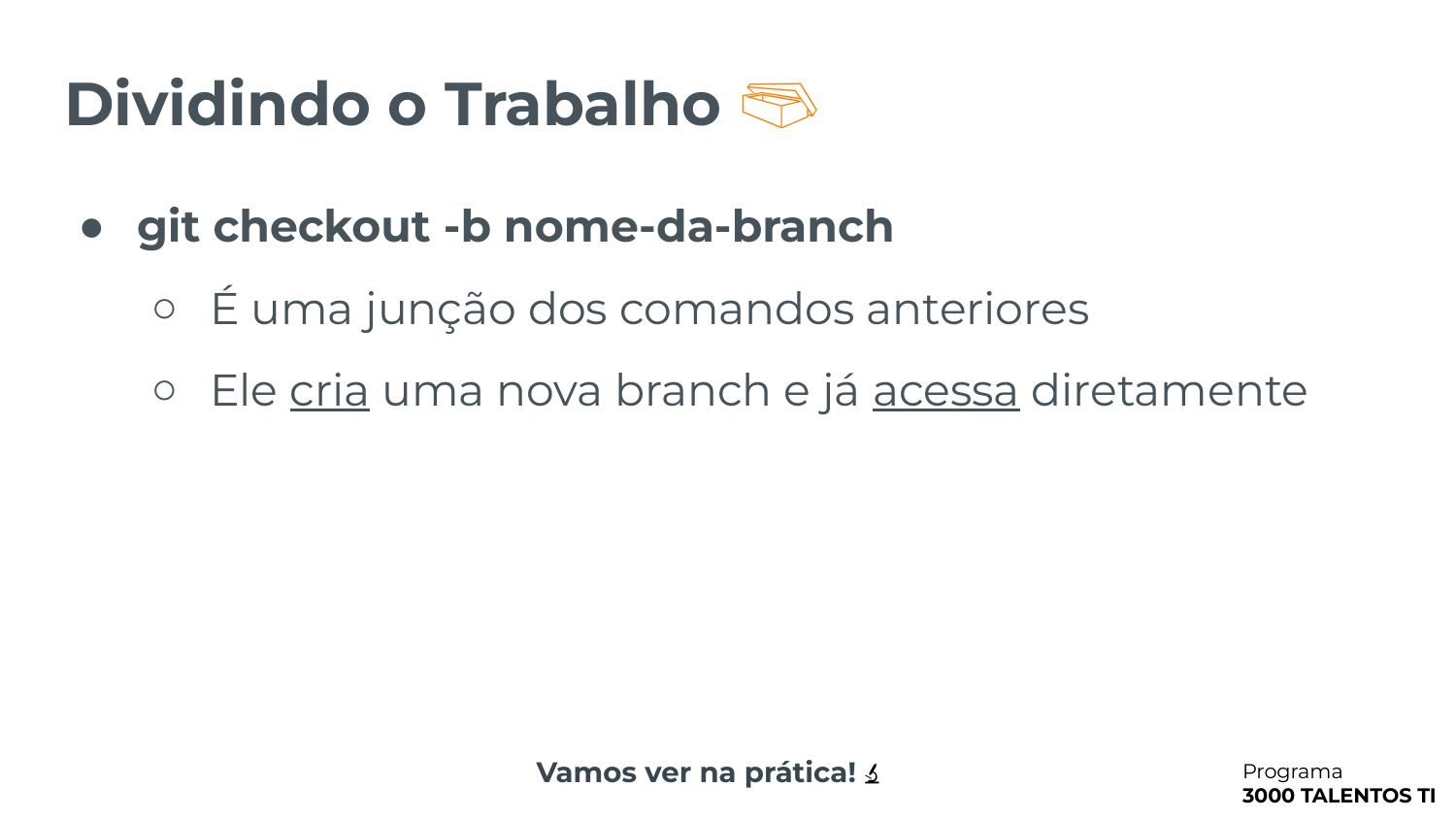

# Dividindo o Trabalho 🗃
git checkout -b nome-da-branch
É uma junção dos comandos anteriores
Ele cria uma nova branch e já acessa diretamente
Vamos ver na prática! 🔬